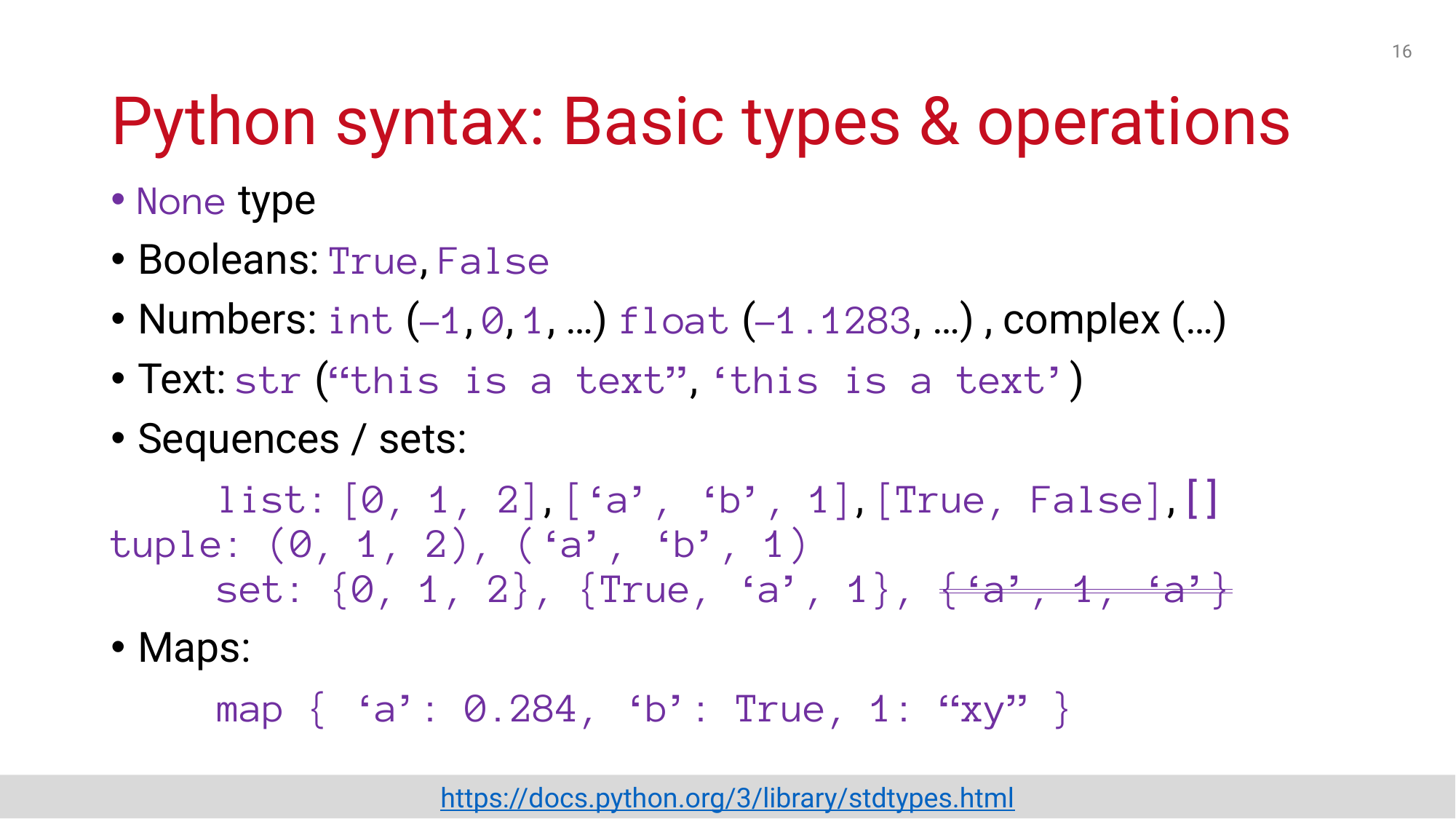

16
# Python syntax: Basic types & operations
None type
Booleans: True, False
Numbers: int (-1, 0, 1, …) float (-1.1283, …) , complex (…)
Text: str (“this is a text”, ‘this is a text’)
Sequences / sets:
	list: [0, 1, 2], [‘a’, ‘b’, 1], [True, False], [ ]	tuple: (0, 1, 2), (‘a’, ‘b’, 1)
	set: {0, 1, 2}, {True, ‘a’, 1}, {‘a’, 1, ‘a’}
Maps:
	map { ‘a’: 0.284, ‘b’: True, 1: “xy” }

https://docs.python.org/3/library/stdtypes.html